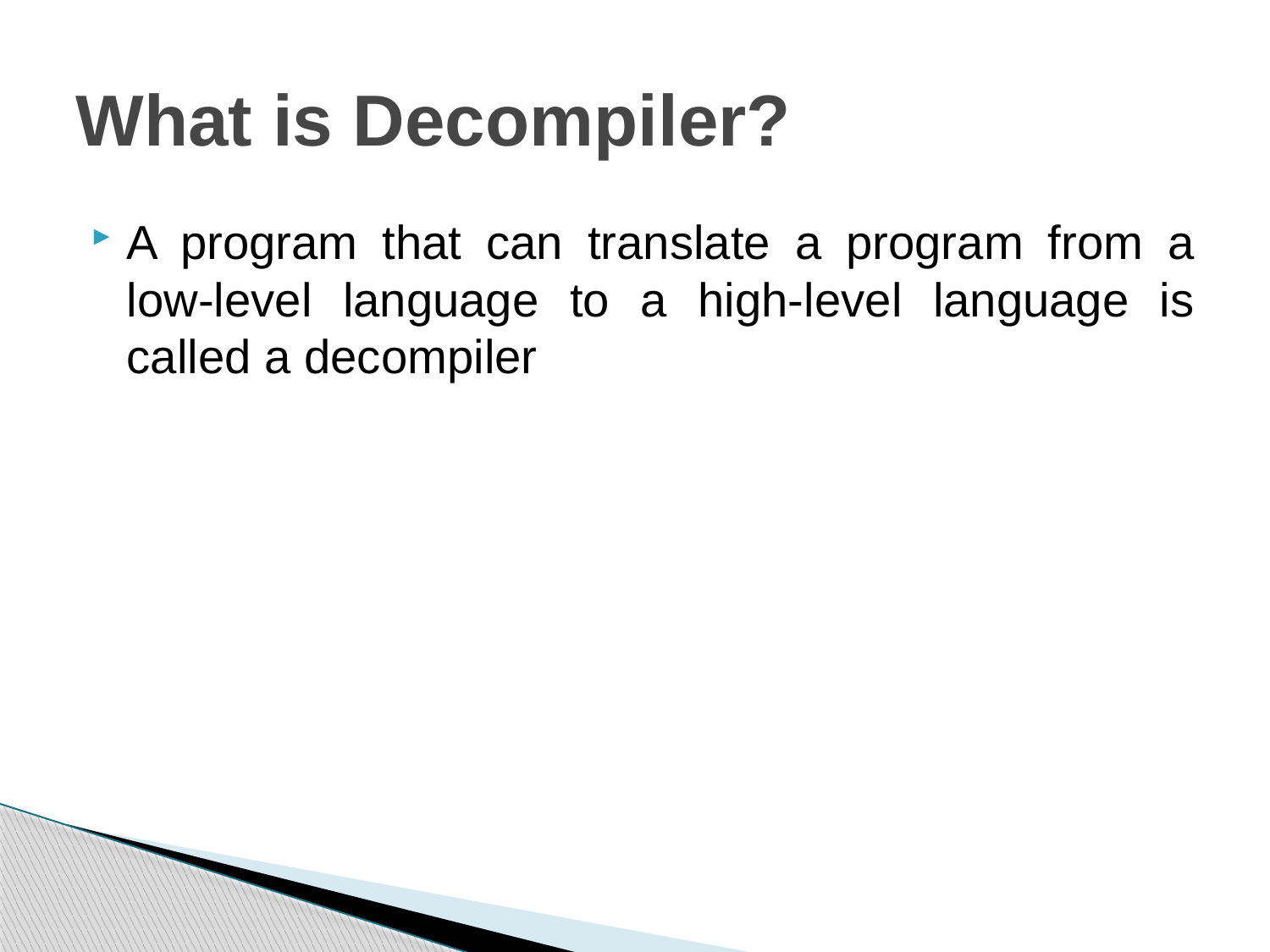

# What is Decompiler?
A program that can translate a program from a low-level language to a high-level language is called a decompiler